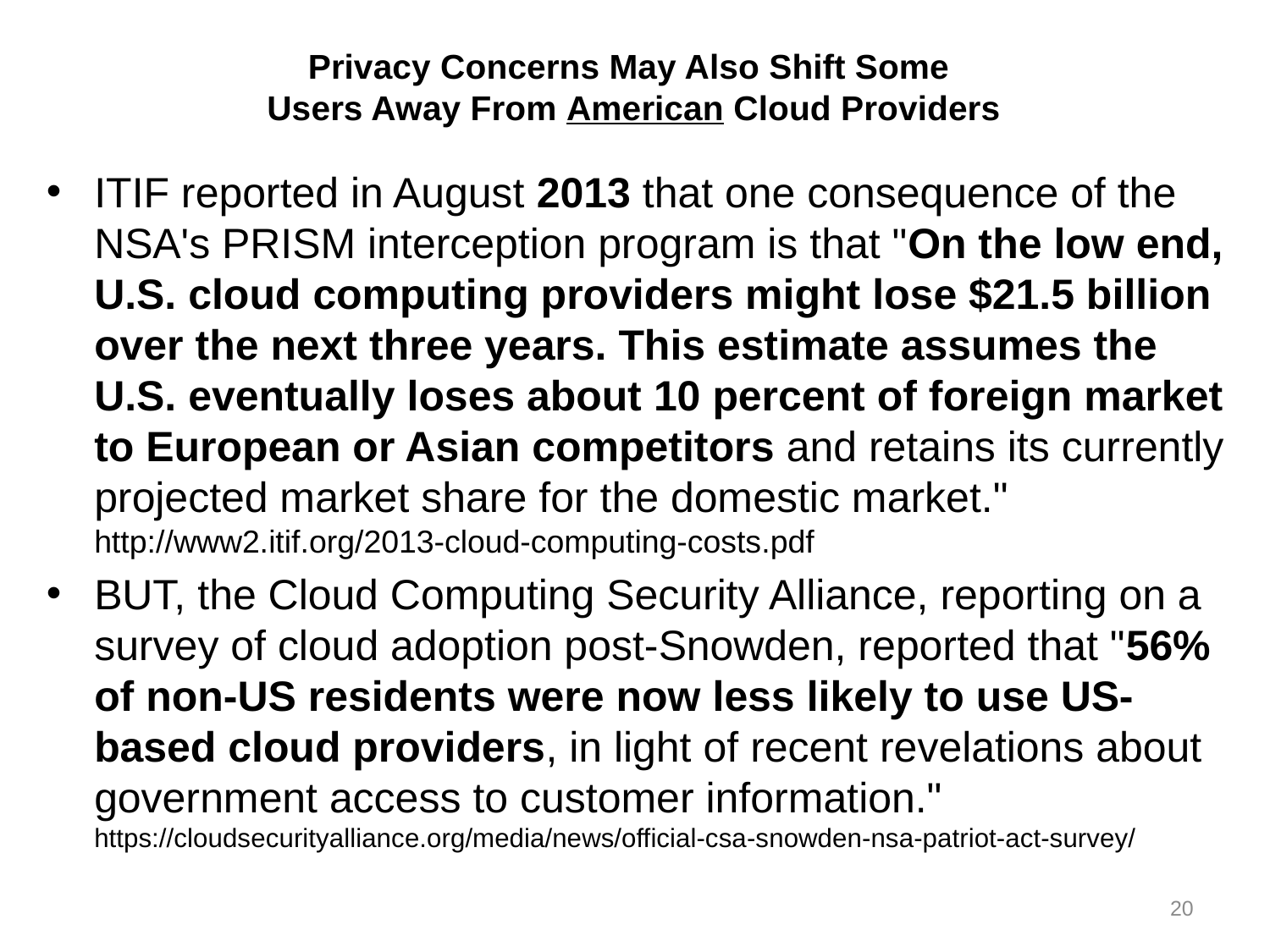

# Privacy Concerns May Also Shift Some Users Away From American Cloud Providers
ITIF reported in August 2013 that one consequence of the NSA's PRISM interception program is that "On the low end, U.S. cloud computing providers might lose $21.5 billion over the next three years. This estimate assumes the U.S. eventually loses about 10 percent of foreign market to European or Asian competitors and retains its currently projected market share for the domestic market." http://www2.itif.org/2013-cloud-computing-costs.pdf
BUT, the Cloud Computing Security Alliance, reporting on a survey of cloud adoption post-Snowden, reported that "56% of non-US residents were now less likely to use US-based cloud providers, in light of recent revelations about government access to customer information."
https://cloudsecurityalliance.org/media/news/official-csa-snowden-nsa-patriot-act-survey/
20